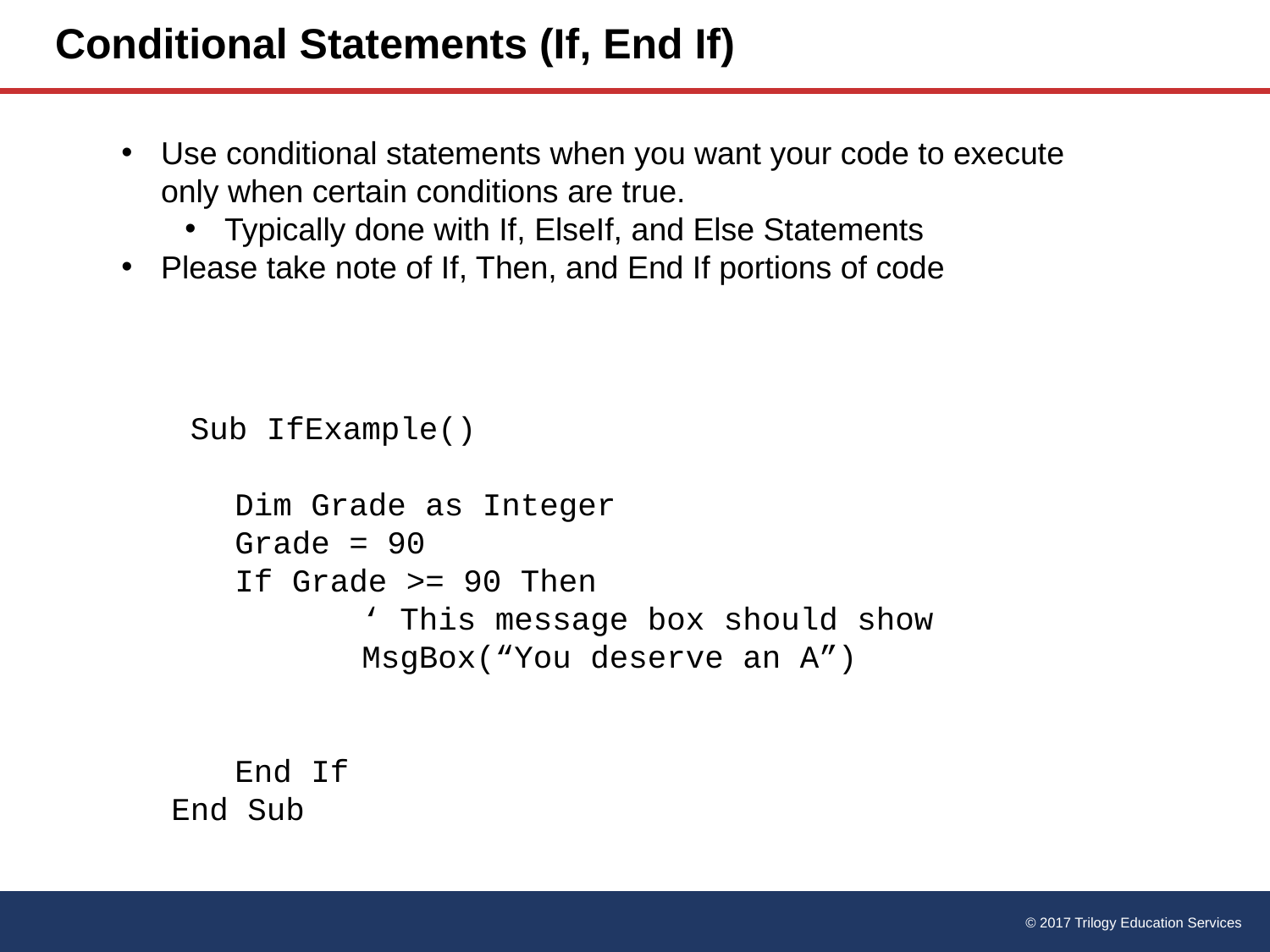

# Conditional Statements (If, End If)
Use conditional statements when you want your code to execute only when certain conditions are true.
Typically done with If, ElseIf, and Else Statements
Please take note of If, Then, and End If portions of code

 Sub IfExample()

Dim Grade as Integer
Grade = 90
If Grade >= 90 Then
	‘ This message box should show
	MsgBox(“You deserve an A”)

End If
End Sub